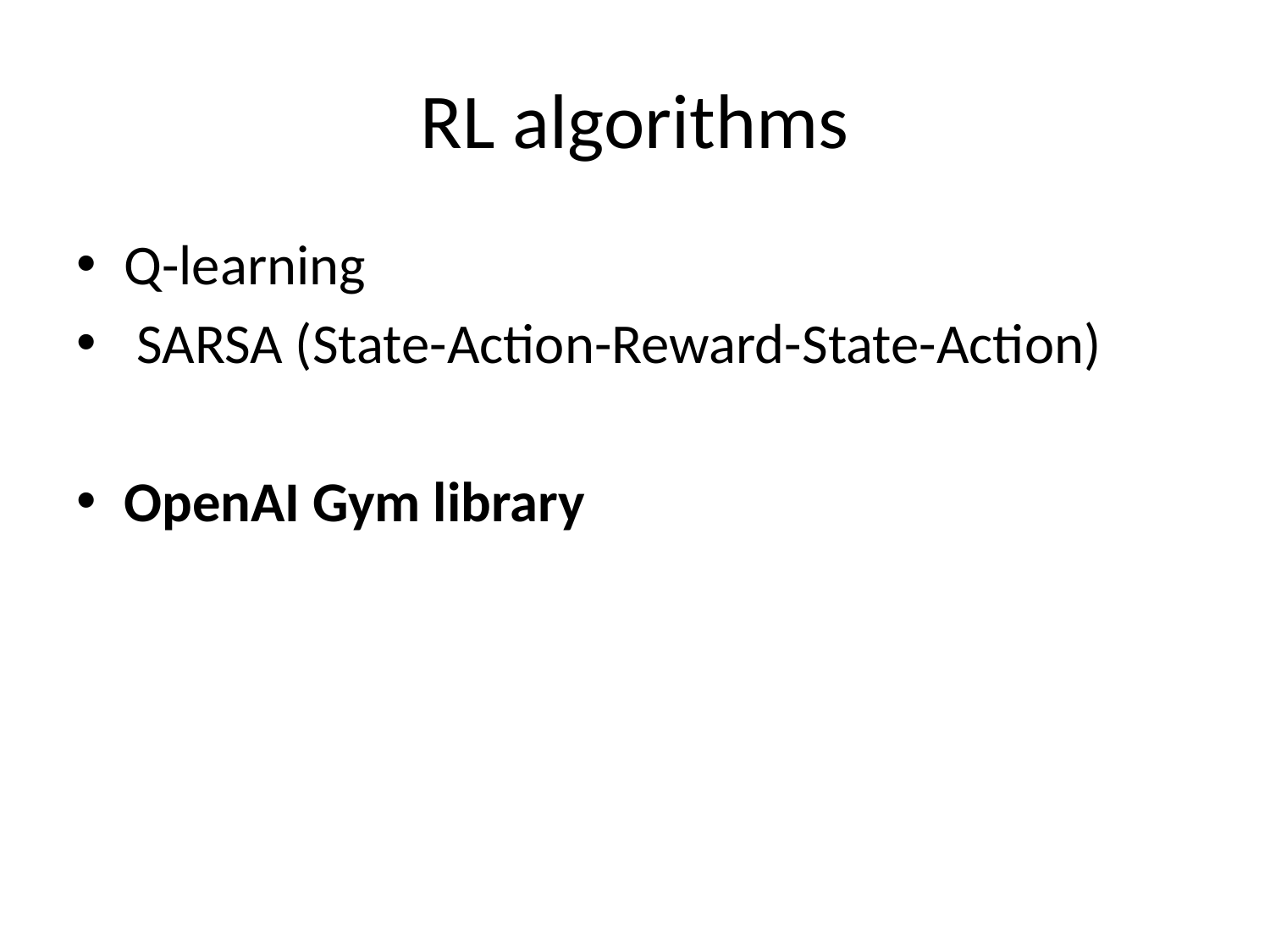

# RL algorithms
Q-learning
 SARSA (State-Action-Reward-State-Action)

OpenAI Gym library